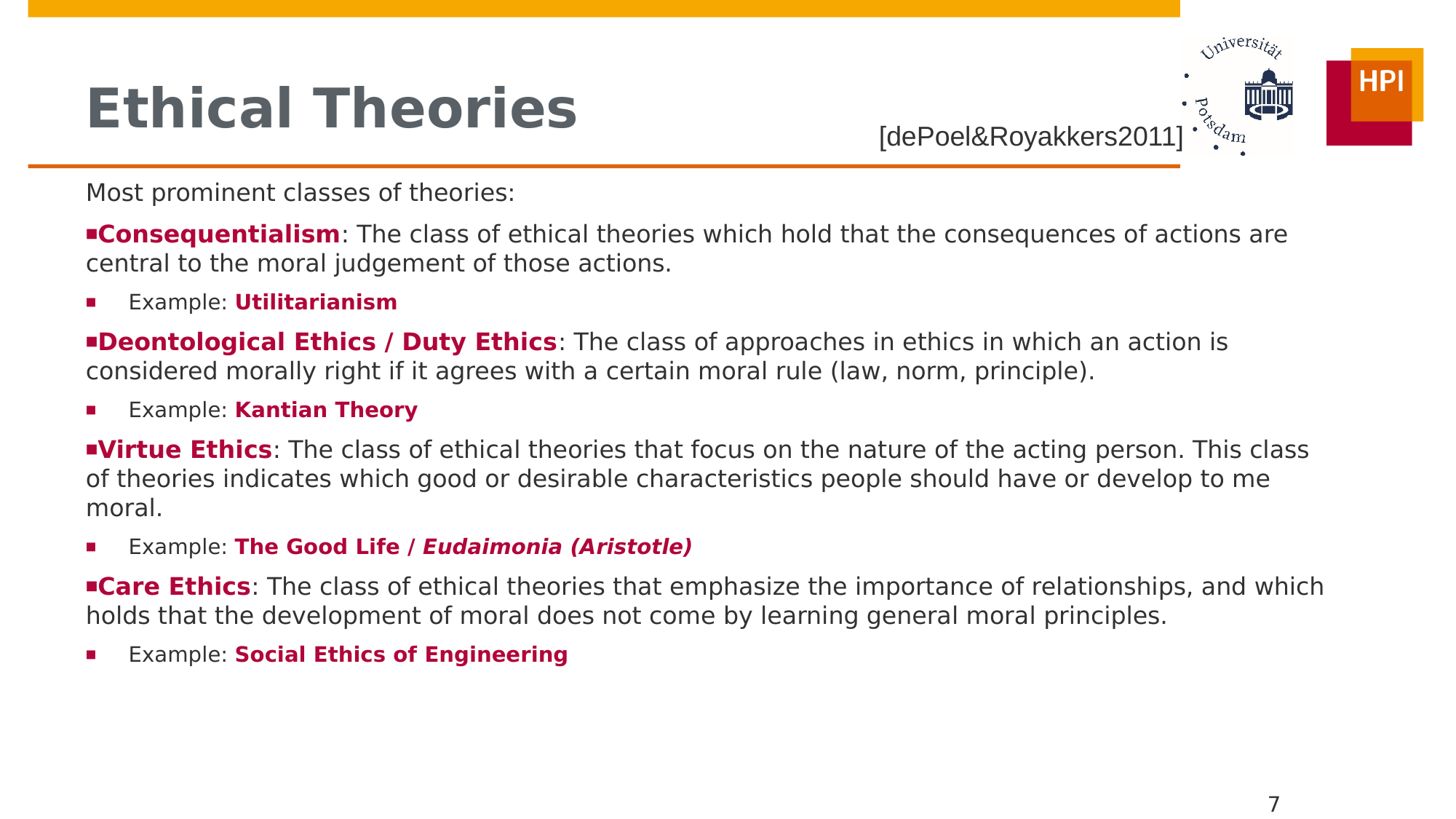

# Ethical Theories
[dePoel&Royakkers2011]
Most prominent classes of theories:
Consequentialism: The class of ethical theories which hold that the consequences of actions are central to the moral judgement of those actions.
Example: Utilitarianism
Deontological Ethics / Duty Ethics: The class of approaches in ethics in which an action is considered morally right if it agrees with a certain moral rule (law, norm, principle).
Example: Kantian Theory
Virtue Ethics: The class of ethical theories that focus on the nature of the acting person. This class of theories indicates which good or desirable characteristics people should have or develop to me moral.
Example: The Good Life / Eudaimonia (Aristotle)
Care Ethics: The class of ethical theories that emphasize the importance of relationships, and which holds that the development of moral does not come by learning general moral principles.
Example: Social Ethics of Engineering

7